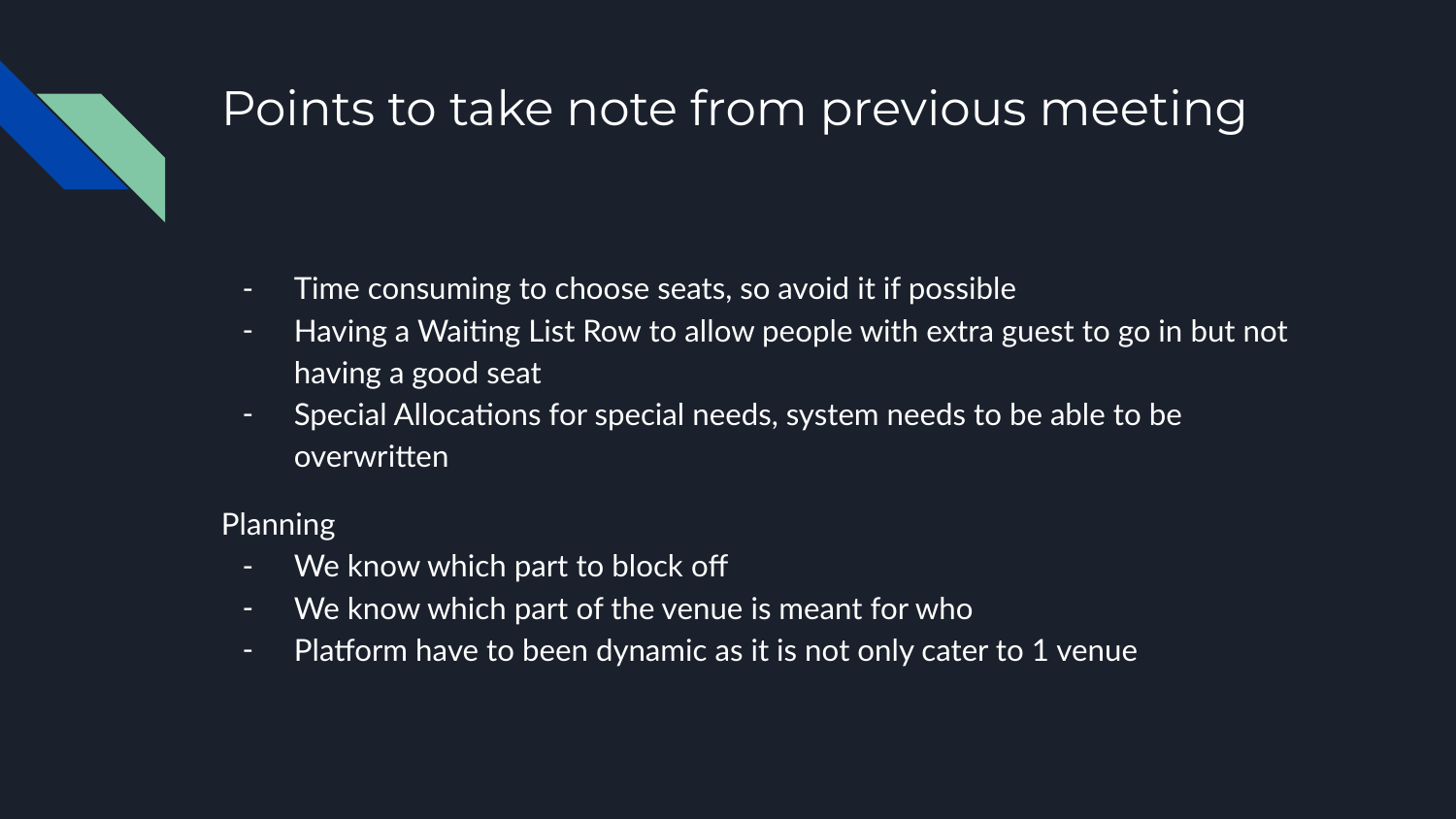

# Points to take note from previous meeting
Time consuming to choose seats, so avoid it if possible
Having a Waiting List Row to allow people with extra guest to go in but not having a good seat
Special Allocations for special needs, system needs to be able to be overwritten
Planning
We know which part to block off
We know which part of the venue is meant for who
Platform have to been dynamic as it is not only cater to 1 venue